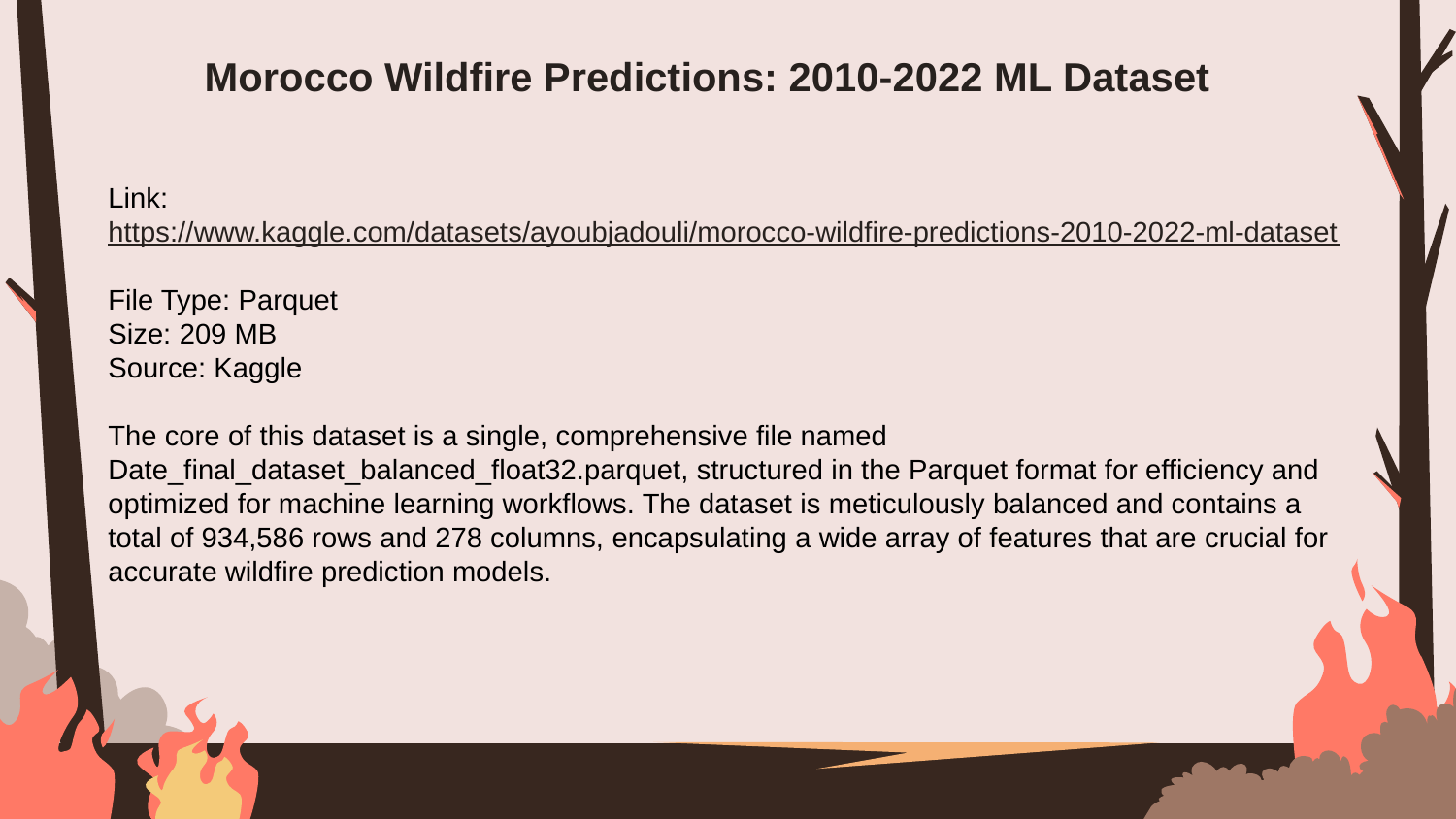

# Morocco Wildfire Predictions: 2010-2022 ML Dataset
Link:
https://www.kaggle.com/datasets/ayoubjadouli/morocco-wildfire-predictions-2010-2022-ml-dataset

File Type: Parquet
Size: 209 MB
Source: Kaggle

The core of this dataset is a single, comprehensive file named Date_final_dataset_balanced_float32.parquet, structured in the Parquet format for efficiency and optimized for machine learning workflows. The dataset is meticulously balanced and contains a total of 934,586 rows and 278 columns, encapsulating a wide array of features that are crucial for accurate wildfire prediction models.